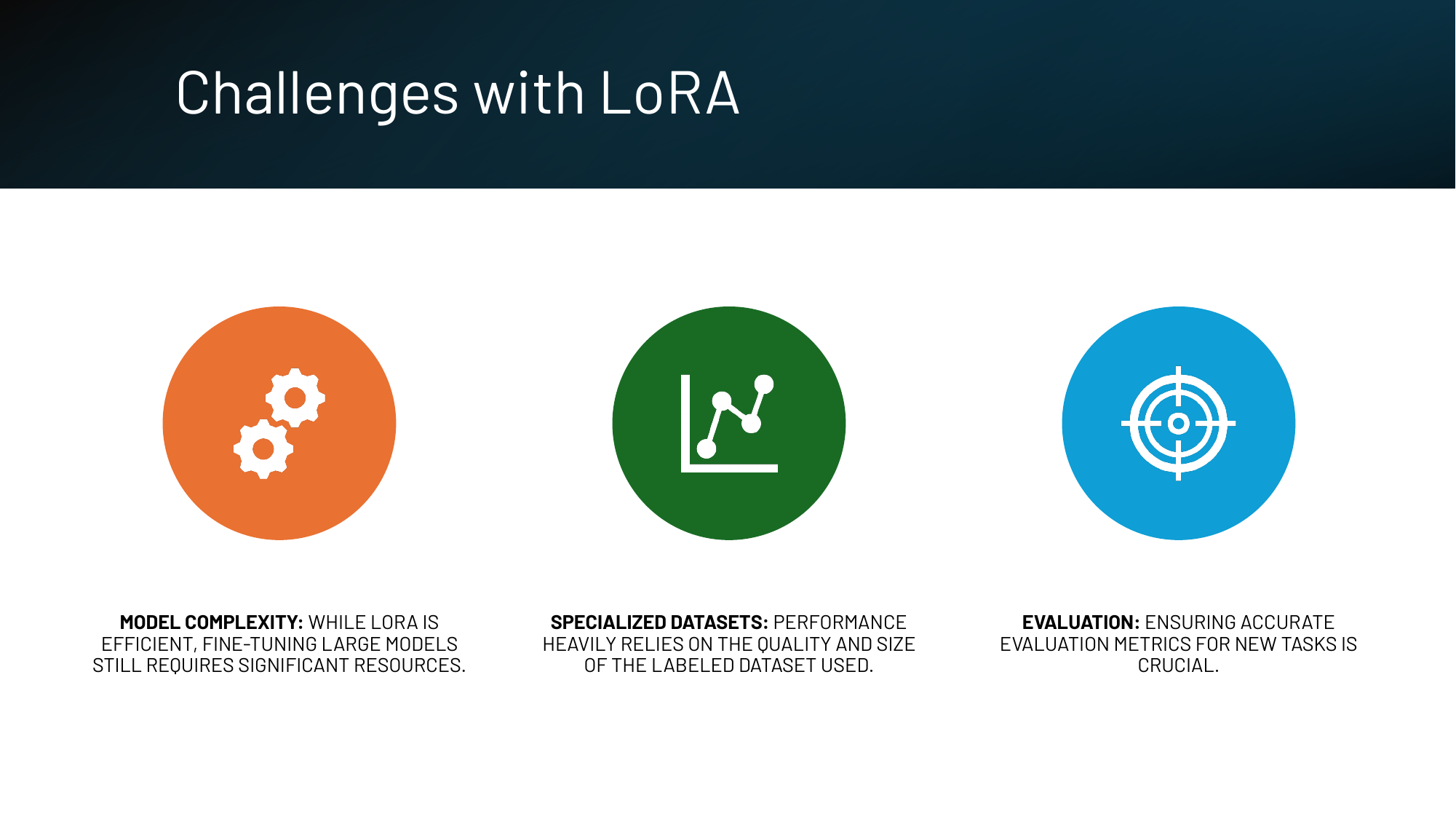

# Challenges with LoRA
Model Complexity: While LoRA is efficient, fine-tuning large models still requires significant resources.
Specialized Datasets: Performance heavily relies on the quality and size of the labeled dataset used.
Evaluation: Ensuring accurate evaluation metrics for new tasks is crucial.